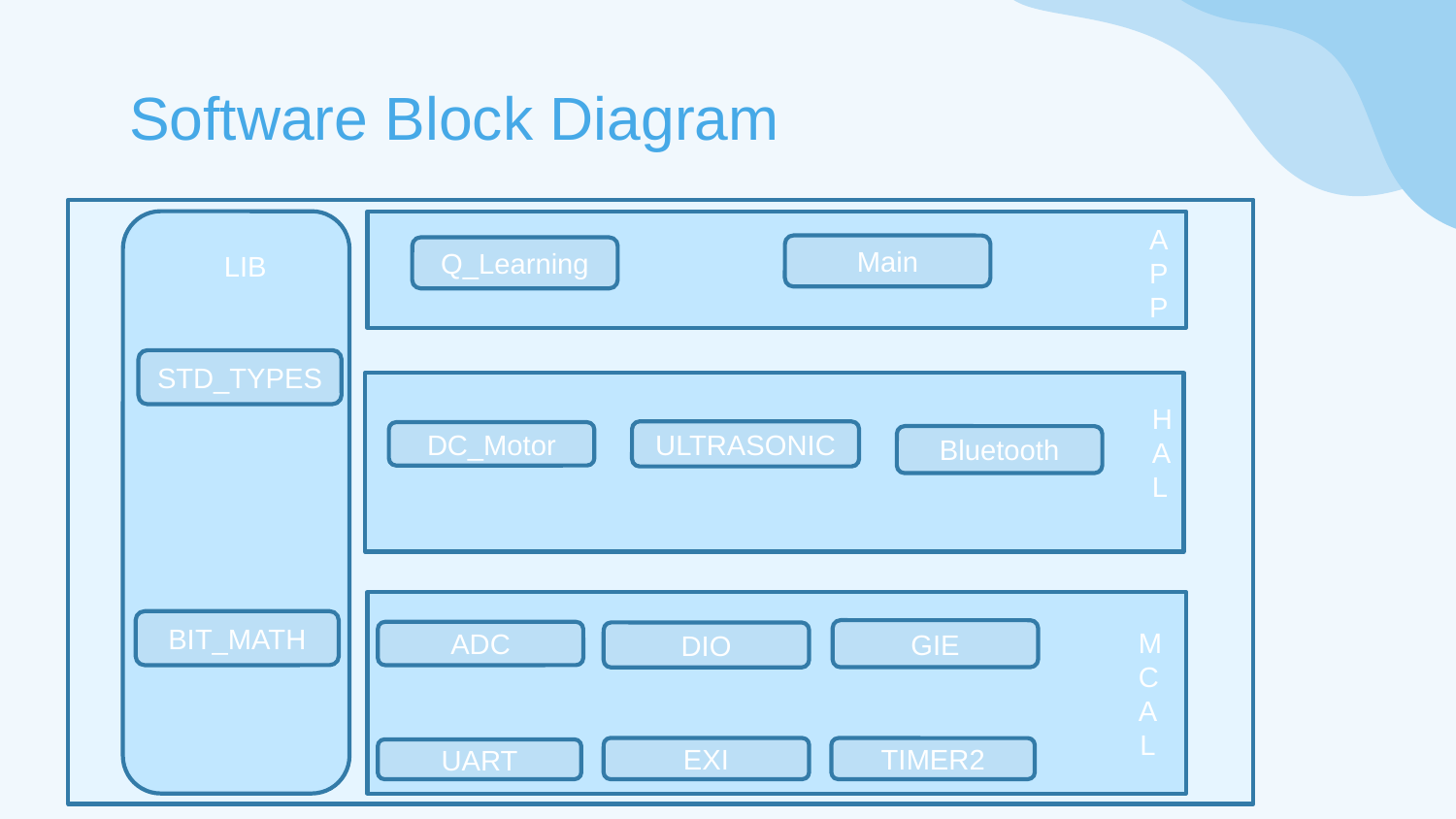

# Software Block Diagram

APP
Main
Q_Learning
LIB
STD_TYPES

HAL
ULTRASONIC
DC_Motor
Bluetooth

BIT_MATH
GIE
ADC
MCAL
DIO
EXI
TIMER2
UART